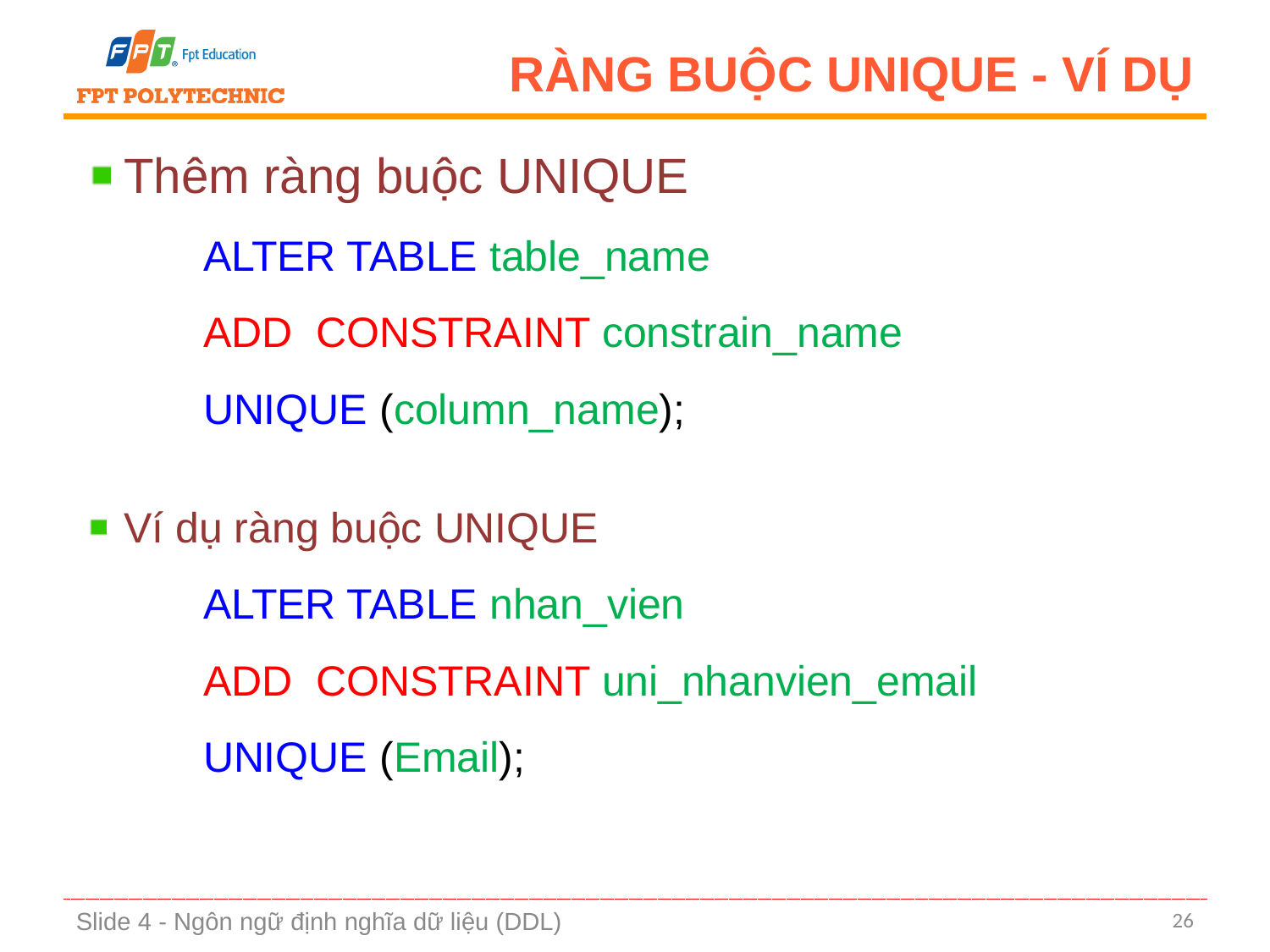

# Ràng buộc UNIQUE - Ví dụ
Thêm ràng buộc UNIQUE
	ALTER TABLE table_name
ADD  CONSTRAINT constrain_name
UNIQUE (column_name);

Ví dụ ràng buộc UNIQUE
	ALTER TABLE nhan_vien
ADD  CONSTRAINT uni_nhanvien_email
UNIQUE (Email);
26